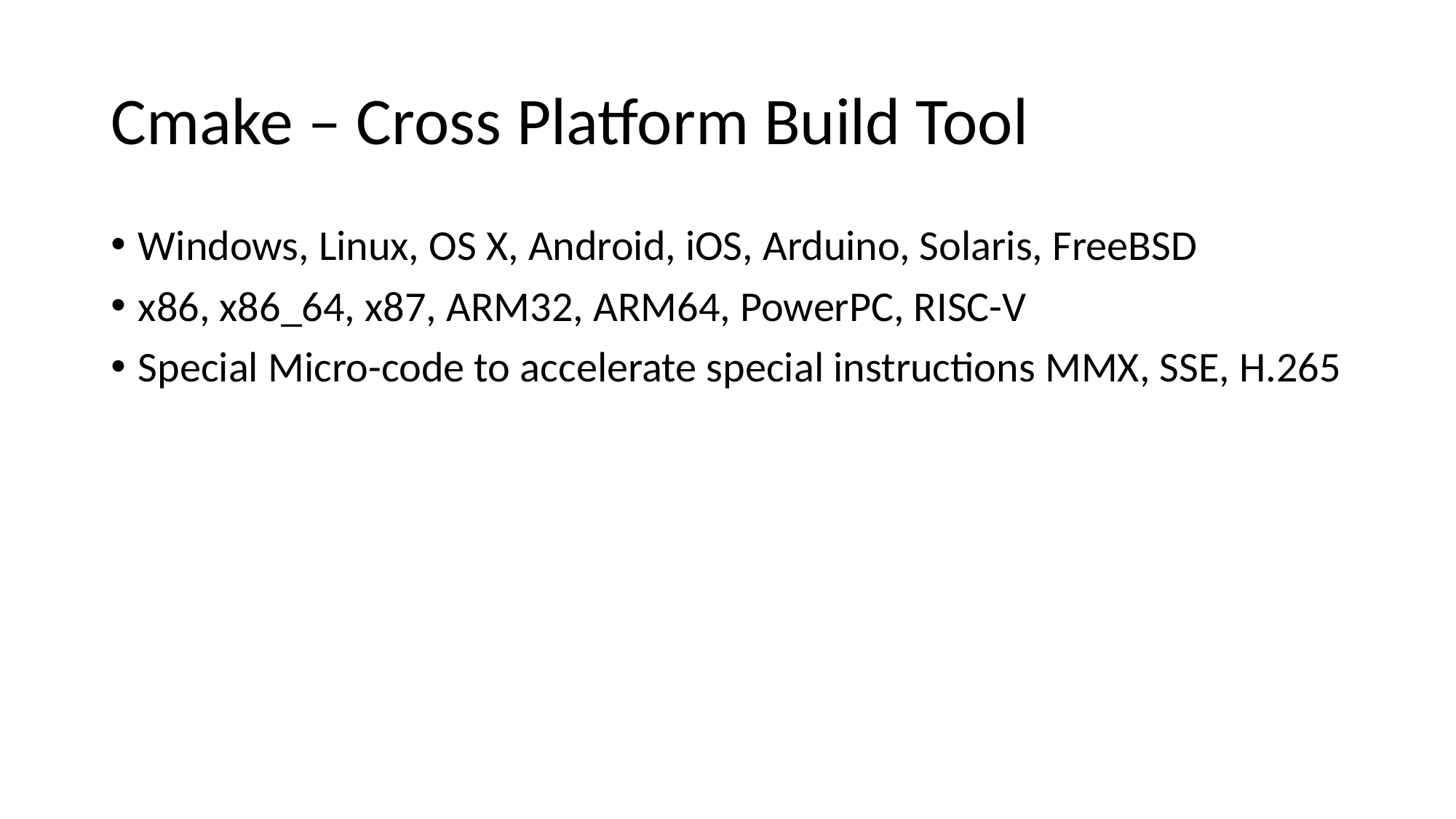

# Cmake – Cross Platform Build Tool
Windows, Linux, OS X, Android, iOS, Arduino, Solaris, FreeBSD
x86, x86_64, x87, ARM32, ARM64, PowerPC, RISC-V
Special Micro-code to accelerate special instructions MMX, SSE, H.265